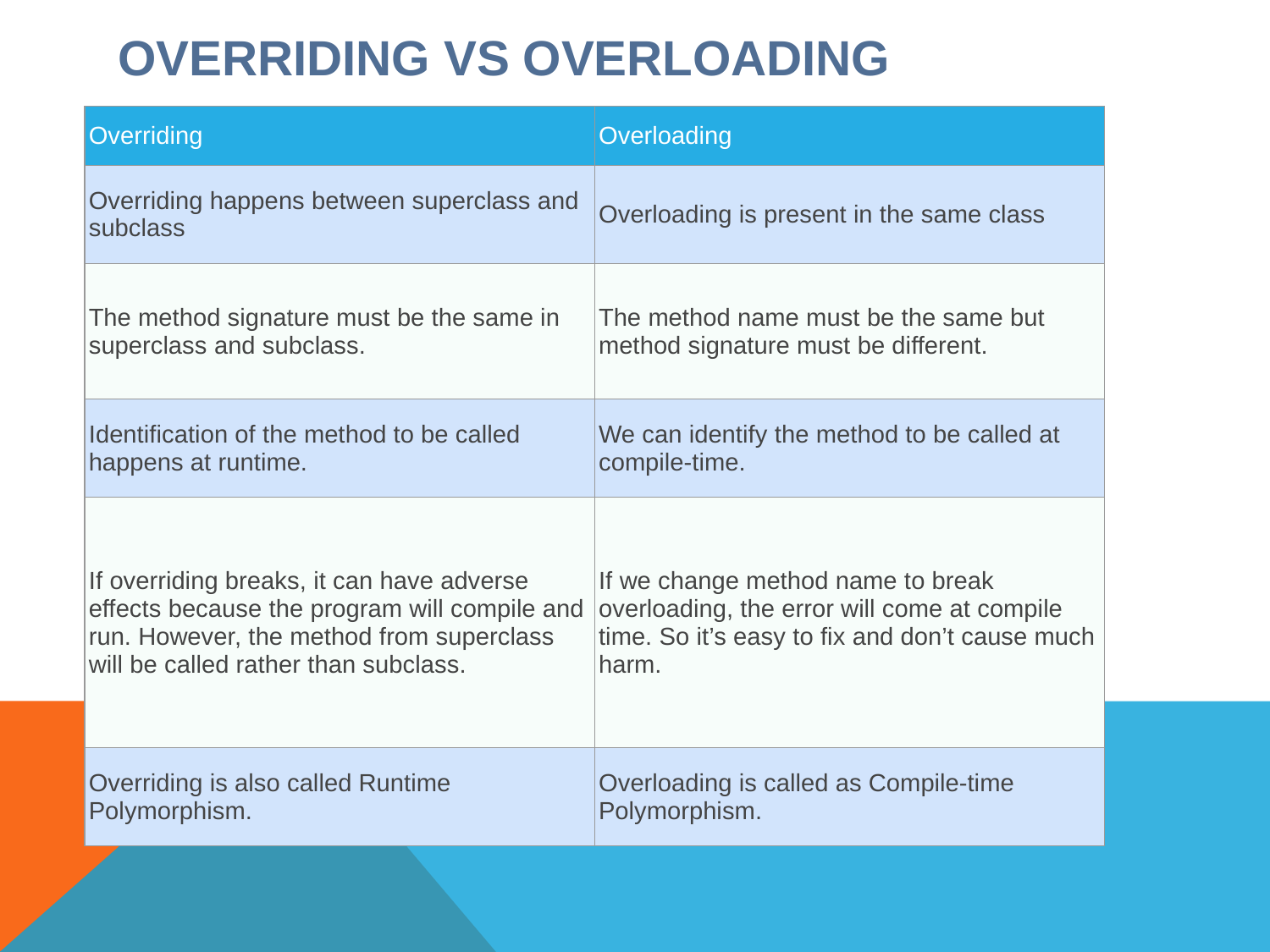

# Overriding vs Overloading
| Overriding | Overloading |
| --- | --- |
| Overriding happens between superclass and subclass | Overloading is present in the same class |
| The method signature must be the same in superclass and subclass. | The method name must be the same but method signature must be different. |
| Identification of the method to be called happens at runtime. | We can identify the method to be called at compile-time. |
| If overriding breaks, it can have adverse effects because the program will compile and run. However, the method from superclass will be called rather than subclass. | If we change method name to break overloading, the error will come at compile time. So it’s easy to fix and don’t cause much harm. |
| Overriding is also called Runtime Polymorphism. | Overloading is called as Compile-time Polymorphism. |